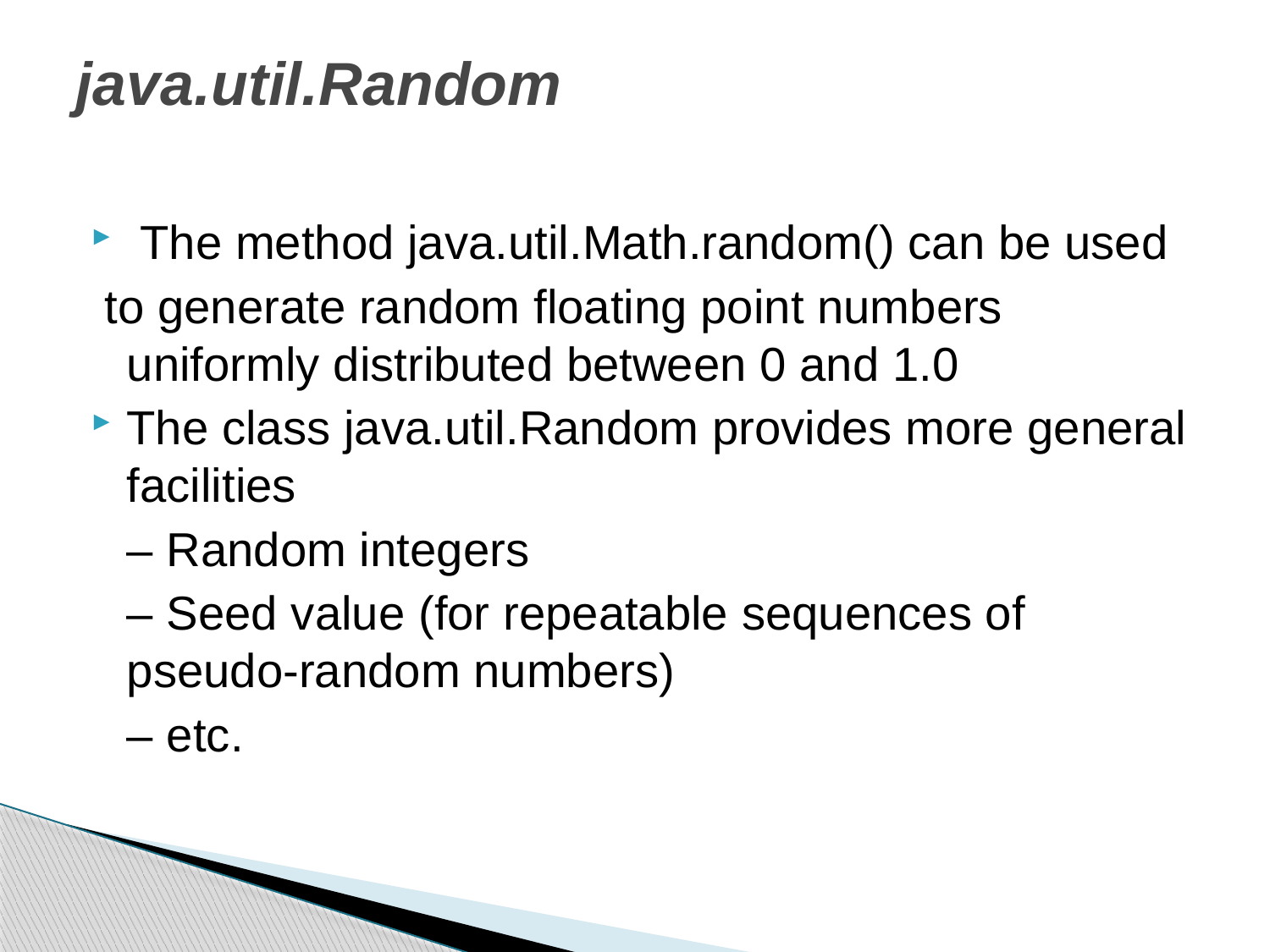

# java.util.Random
 The method java.util.Math.random() can be used
 to generate random floating point numbers uniformly distributed between 0 and 1.0
The class java.util.Random provides more general facilities
	– Random integers
	– Seed value (for repeatable sequences of pseudo-random numbers)
	– etc.